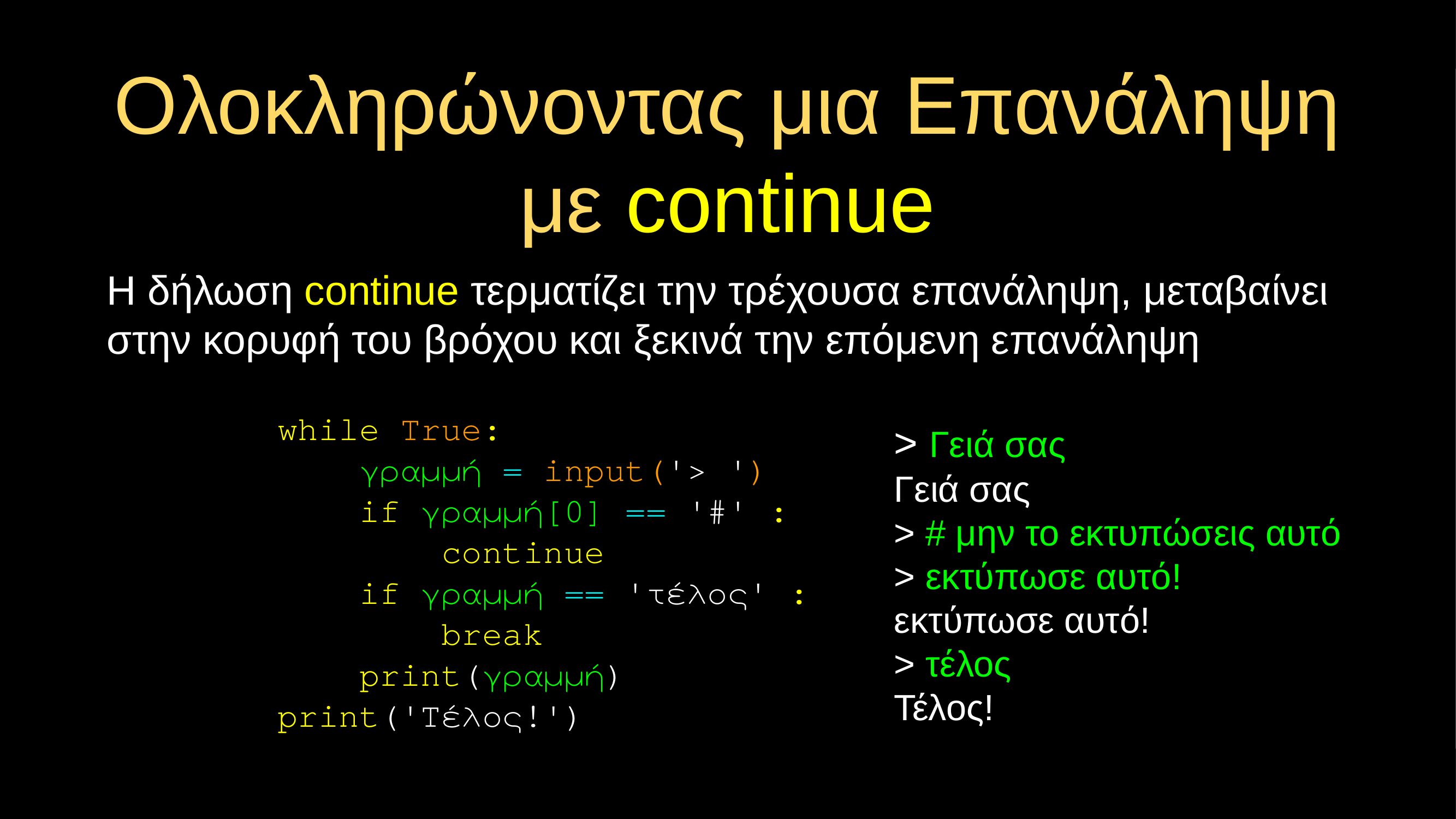

# Ολοκληρώνοντας μια Επανάληψη με continue
Η δήλωση continue τερματίζει την τρέχουσα επανάληψη, μεταβαίνει στην κορυφή του βρόχου και ξεκινά την επόμενη επανάληψη
while True:
    γραμμή = input('> ')
    if γραμμή[0] == '#' :
        continue
    if γραμμή == 'τέλος' :
        break
    print(γραμμή)
print('Τέλος!')
> Γειά σας
Γειά σας
> # μην το εκτυπώσεις αυτό
> εκτύπωσε αυτό!
εκτύπωσε αυτό!
> τέλος
Τέλος!